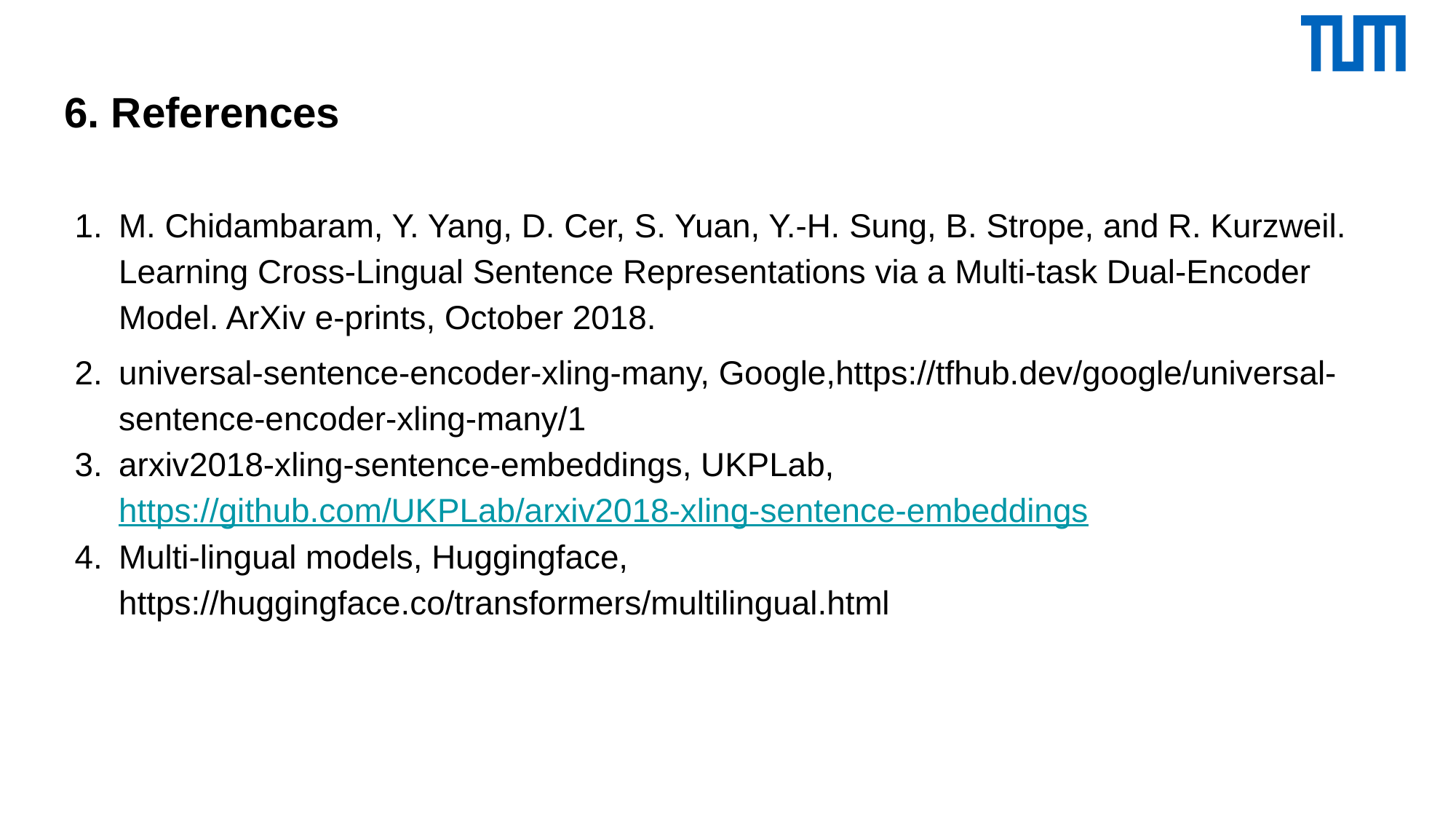

# 6. References
M. Chidambaram, Y. Yang, D. Cer, S. Yuan, Y.-H. Sung, B. Strope, and R. Kurzweil. Learning Cross-Lingual Sentence Representations via a Multi-task Dual-Encoder Model. ArXiv e-prints, October 2018.
universal-sentence-encoder-xling-many, Google,https://tfhub.dev/google/universal-sentence-encoder-xling-many/1
arxiv2018-xling-sentence-embeddings, UKPLab, https://github.com/UKPLab/arxiv2018-xling-sentence-embeddings
Multi-lingual models, Huggingface, https://huggingface.co/transformers/multilingual.html